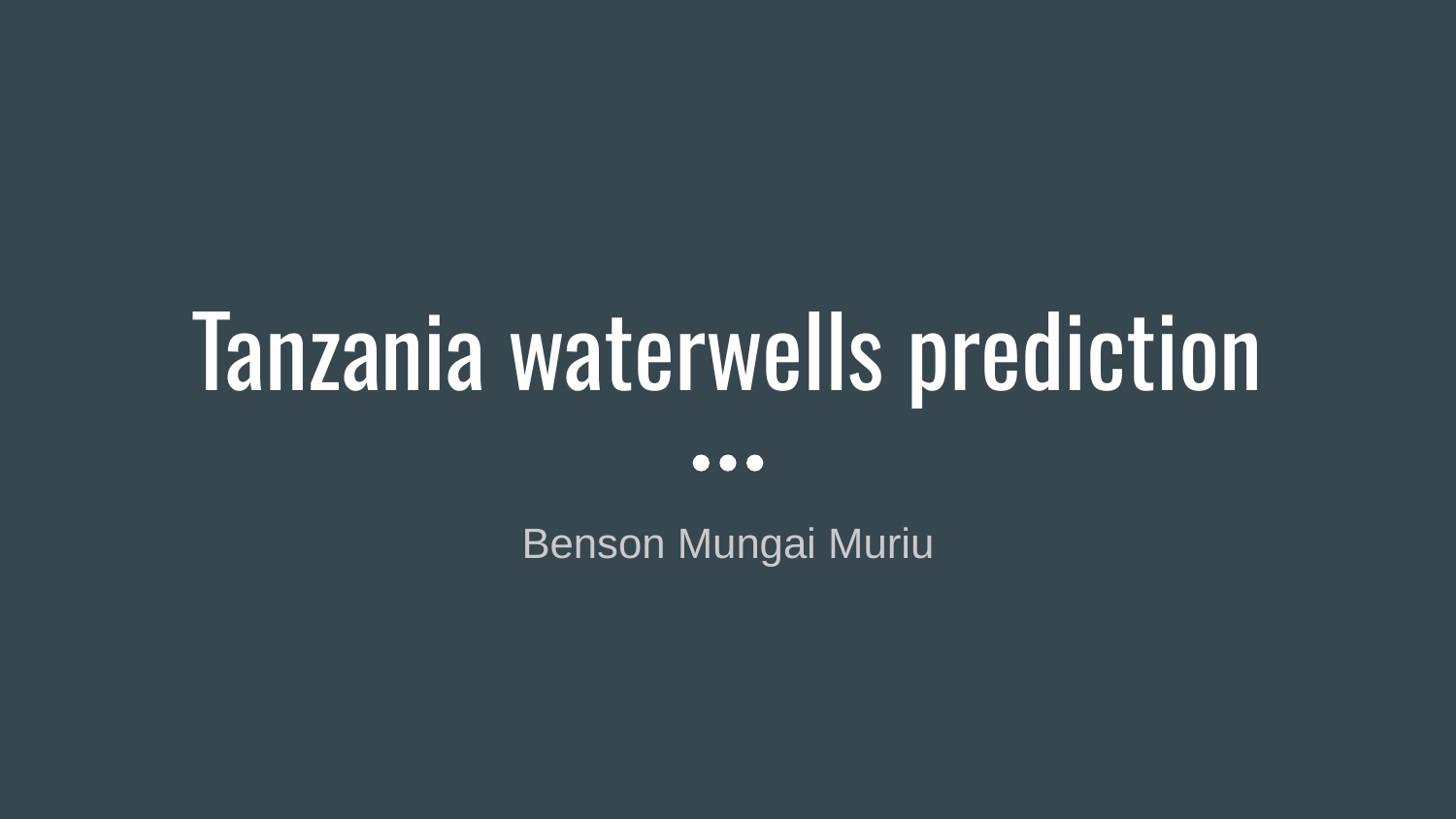

# Tanzania waterwells prediction
Benson Mungai Muriu